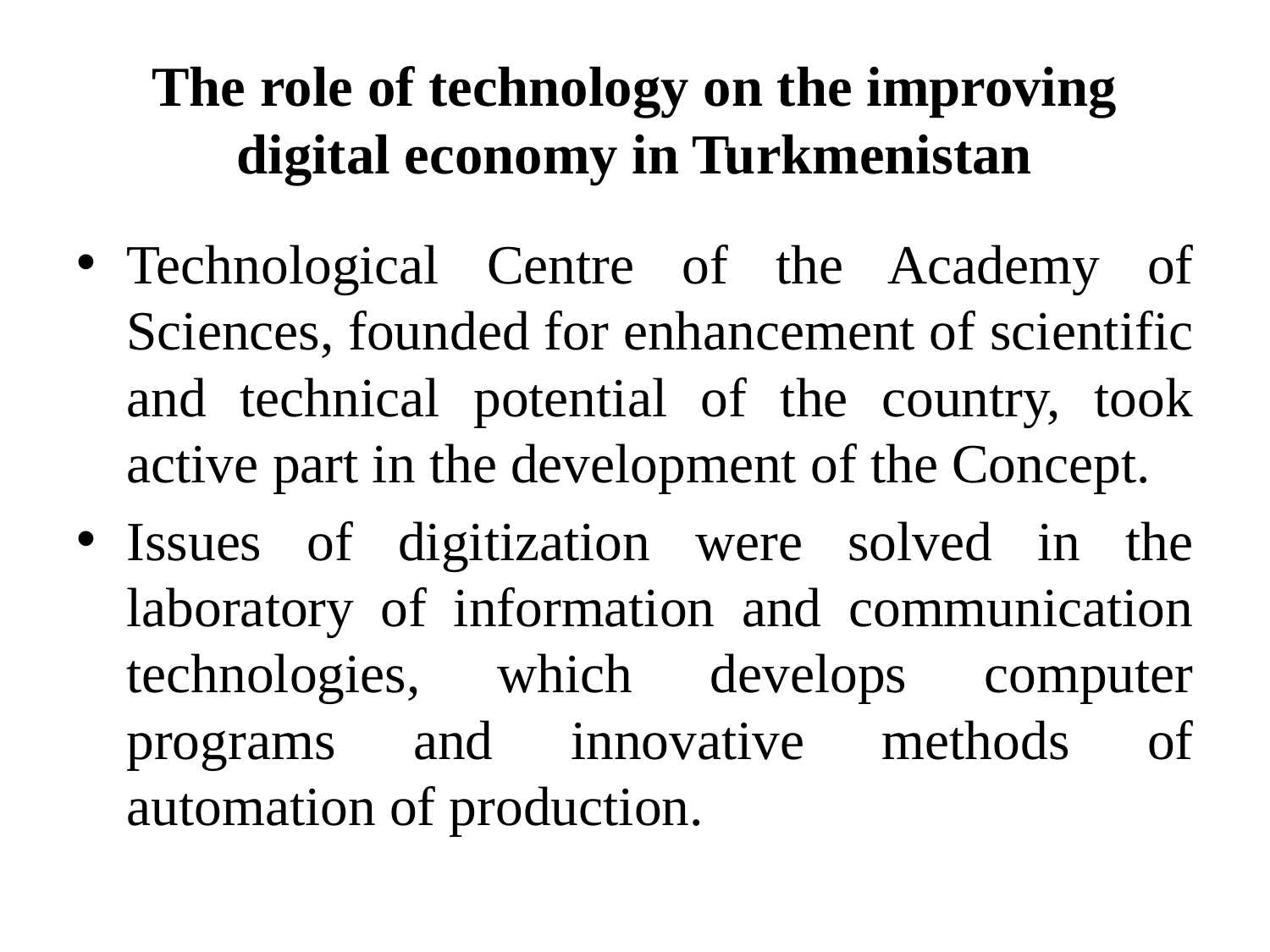

# The role of technology on the improving digital economy in Turkmenistan
Technological Centre of the Academy of Sciences, founded for enhancement of scientific and technical potential of the country, took active part in the development of the Concept.
Issues of digitization were solved in the laboratory of information and communication technologies, which develops computer programs and innovative methods of automation of production.